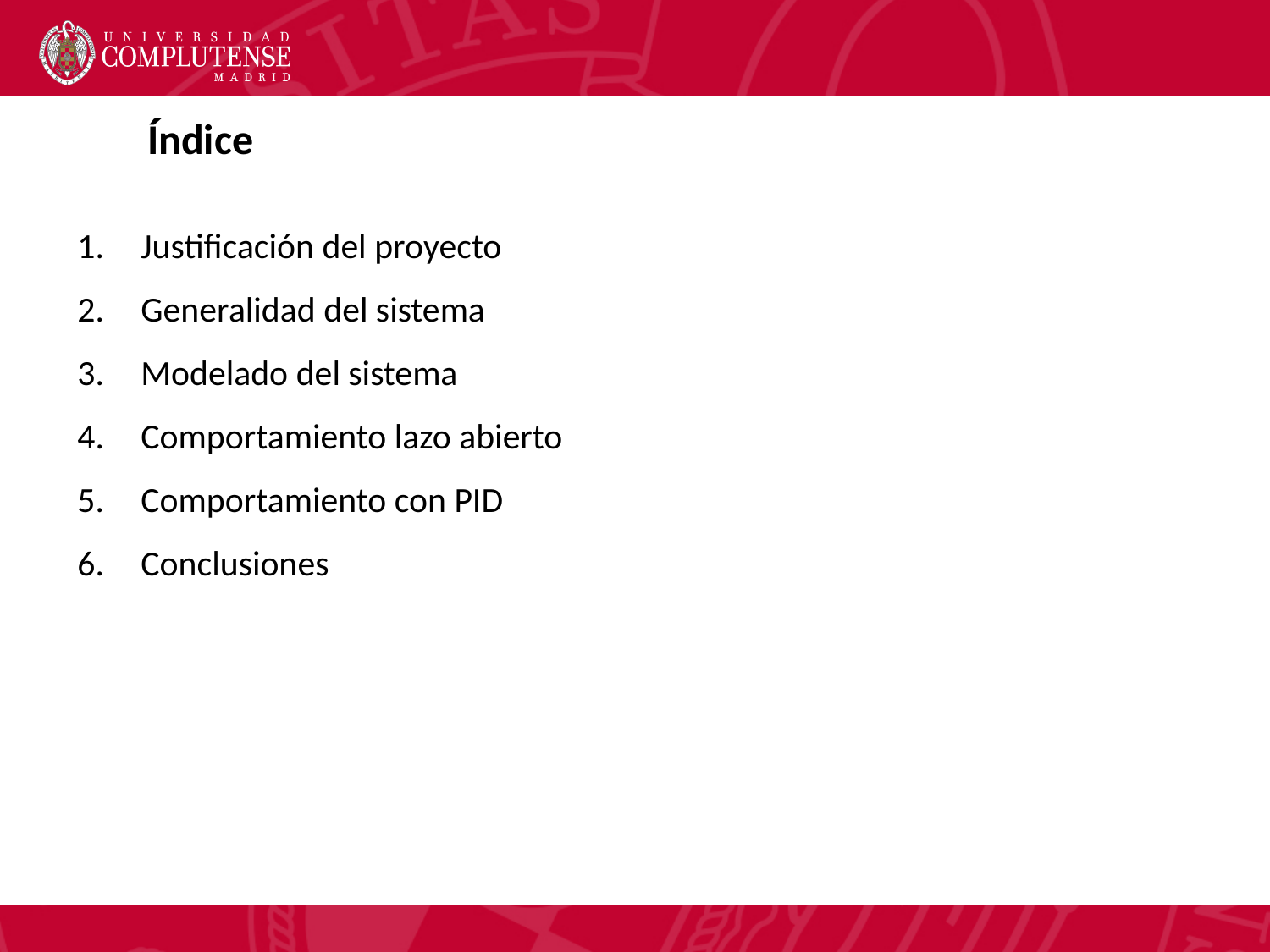

Índice
Justificación del proyecto
Generalidad del sistema
Modelado del sistema
Comportamiento lazo abierto
Comportamiento con PID
Conclusiones